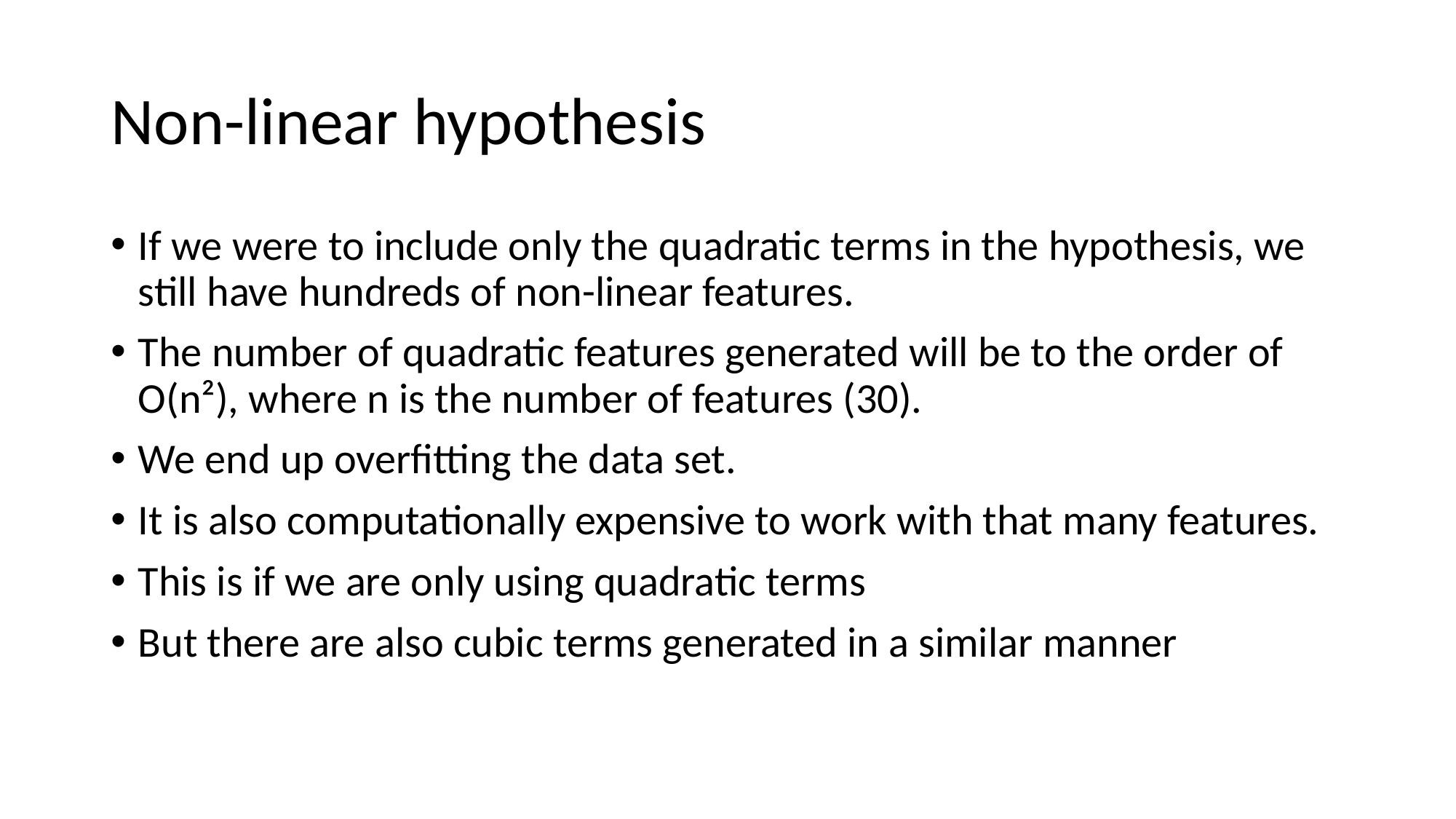

# Non-linear hypothesis
If we were to include only the quadratic terms in the hypothesis, we still have hundreds of non-linear features.
The number of quadratic features generated will be to the order of O(n²), where n is the number of features (30).
We end up overfitting the data set.
It is also computationally expensive to work with that many features.
This is if we are only using quadratic terms
But there are also cubic terms generated in a similar manner